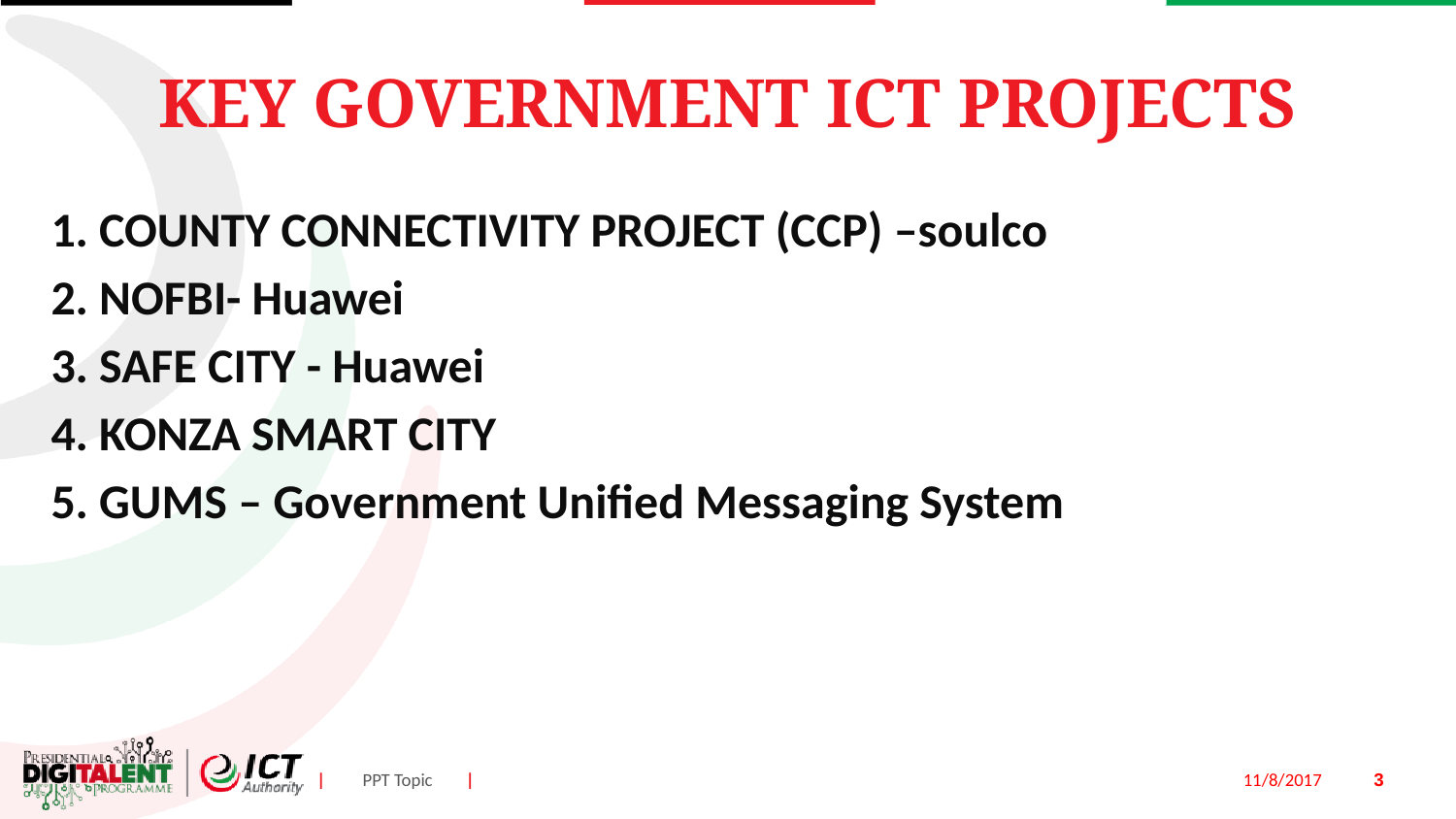

# KEY GOVERNMENT ICT PROJECTS
1. COUNTY CONNECTIVITY PROJECT (CCP) –soulco
2. NOFBI- Huawei
3. SAFE CITY - Huawei
4. KONZA SMART CITY
5. GUMS – Government Unified Messaging System